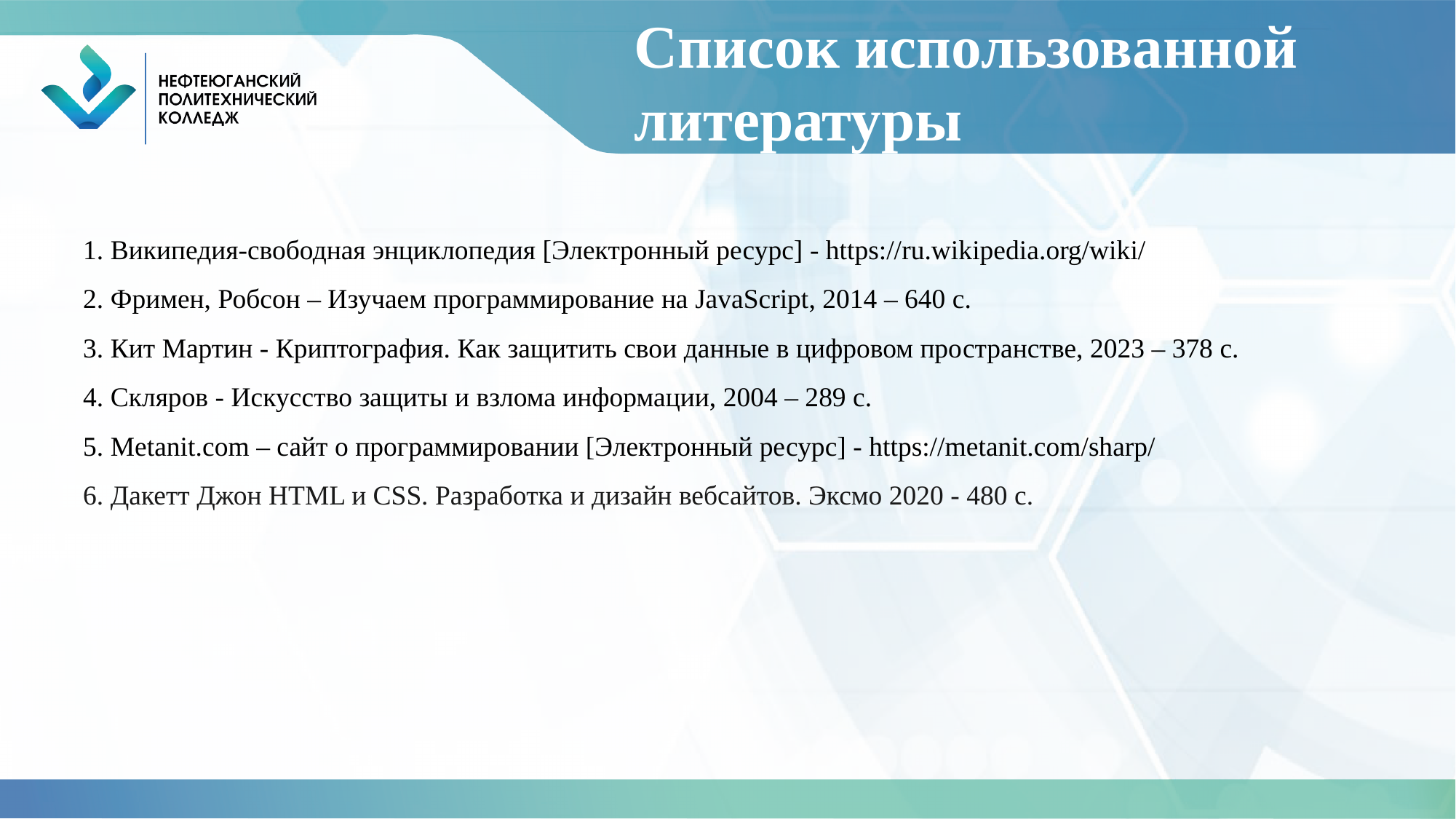

# Список использованной литературы
1. Википедия-свободная энциклопедия [Электронный ресурс] - https://ru.wikipedia.org/wiki/
2. Фримен, Робсон – Изучаем программирование на JavaScript, 2014 – 640 с.
3. Кит Мартин - Криптография. Как защитить свои данные в цифровом пространстве, 2023 – 378 с.
4. Скляров - Искусство защиты и взлома информации, 2004 – 289 с.
5. Metanit.com – сайт о программировании [Электронный ресурс] - https://metanit.com/sharp/
6. Дакетт Джон HTML и CSS. Разработка и дизайн вебсайтов. Эксмо 2020 - 480 с.